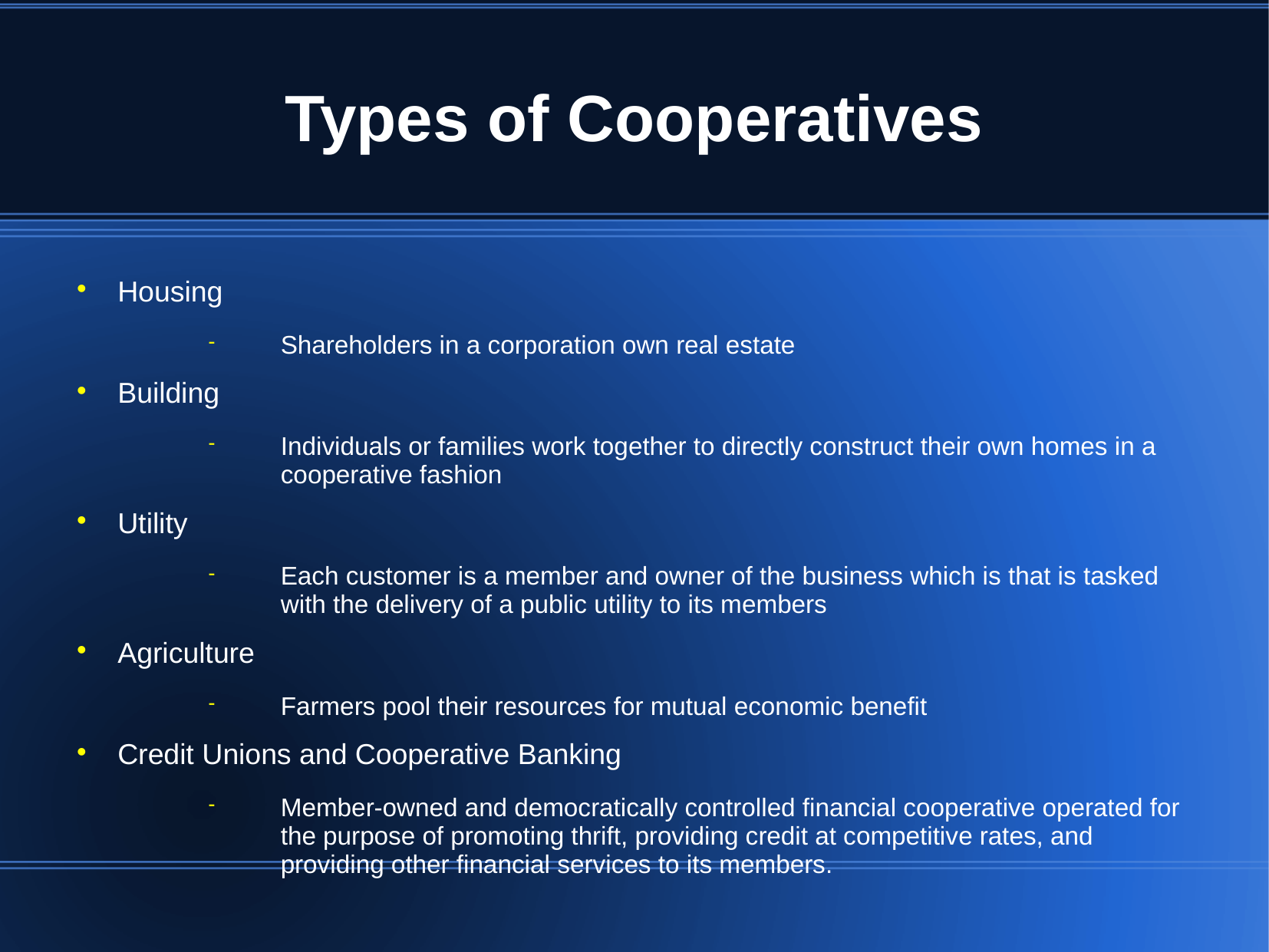

# Types of Cooperatives
Housing
Shareholders in a corporation own real estate
Building
Individuals or families work together to directly construct their own homes in a cooperative fashion
Utility
Each customer is a member and owner of the business which is that is tasked with the delivery of a public utility to its members
Agriculture
Farmers pool their resources for mutual economic benefit
Credit Unions and Cooperative Banking
Member-owned and democratically controlled financial cooperative operated for the purpose of promoting thrift, providing credit at competitive rates, and providing other financial services to its members.